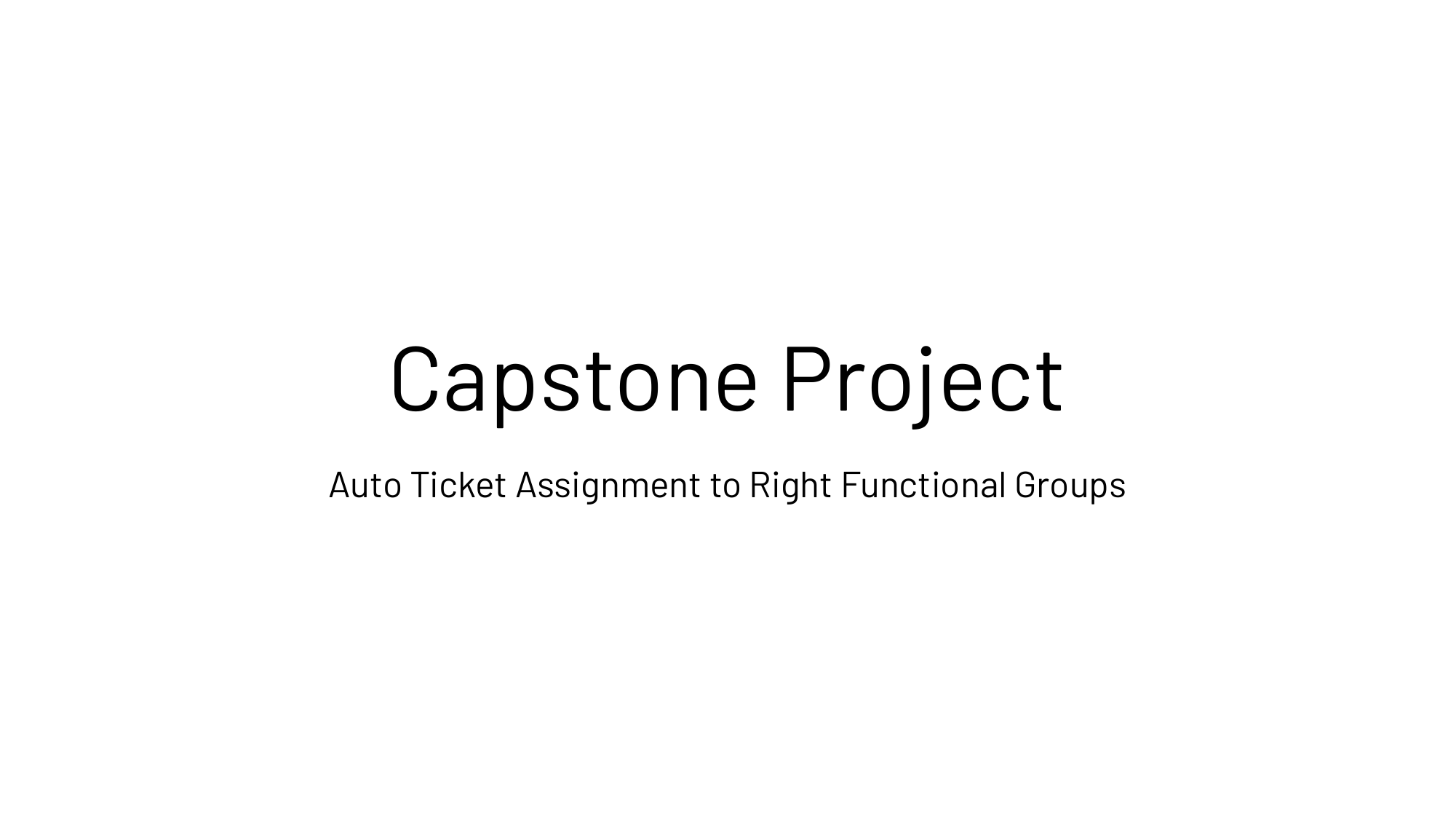

# Capstone Project
Auto Ticket Assignment to Right Functional Groups